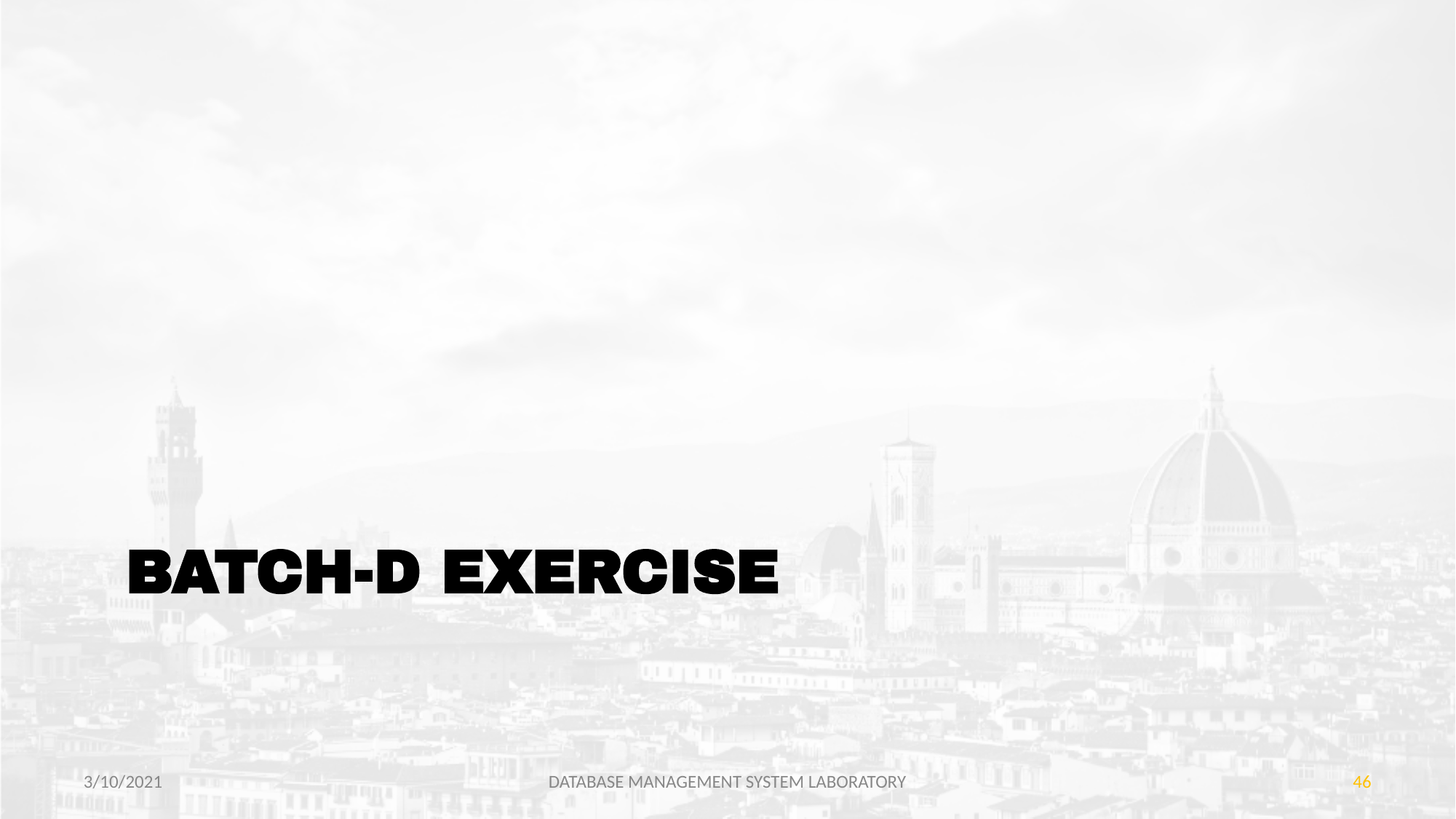

# BATCH-D EXERCISE
3/10/2021
DATABASE MANAGEMENT SYSTEM LABORATORY
46